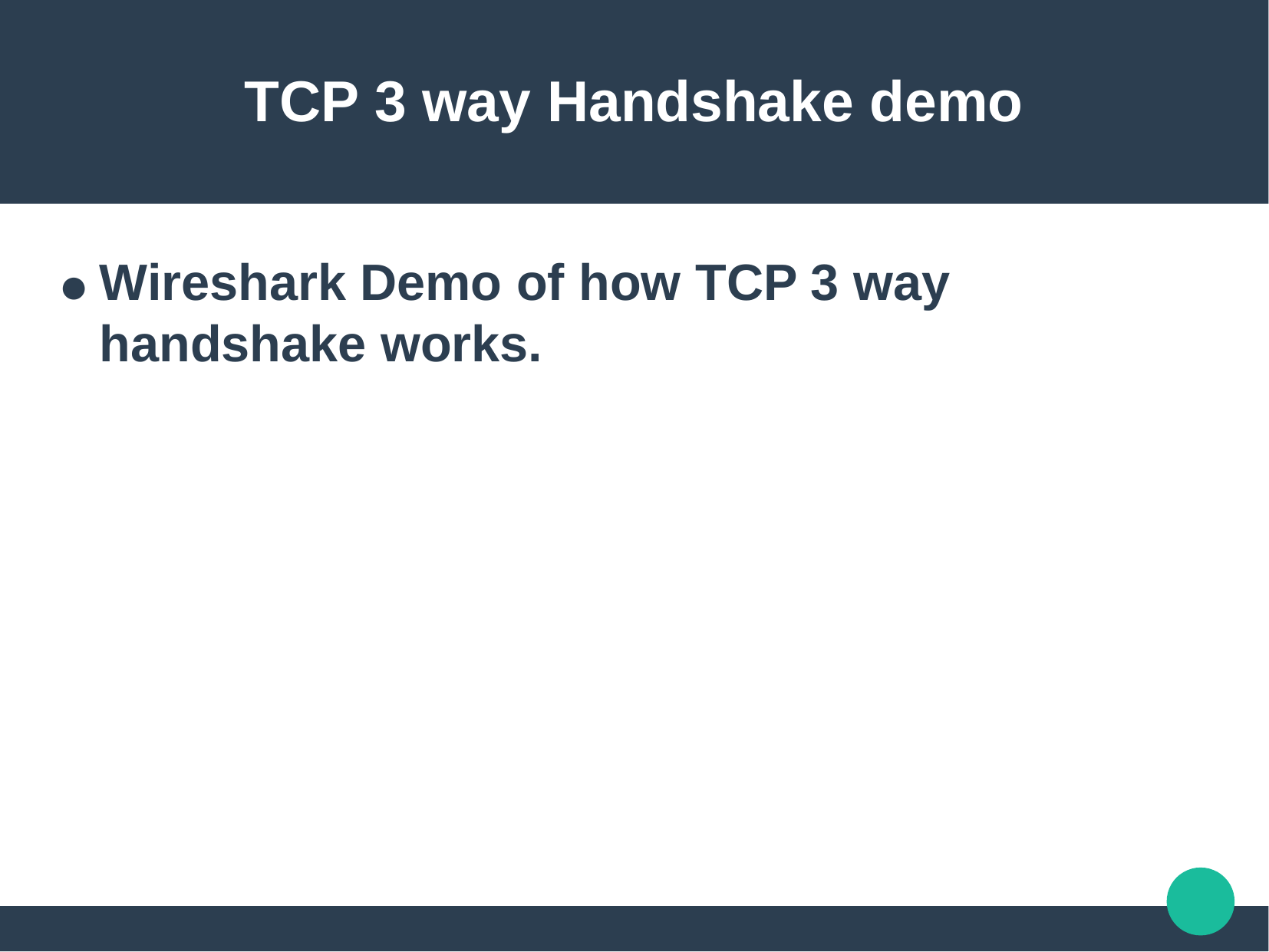

TCP 3 way Handshake demo
Wireshark Demo of how TCP 3 way handshake works.